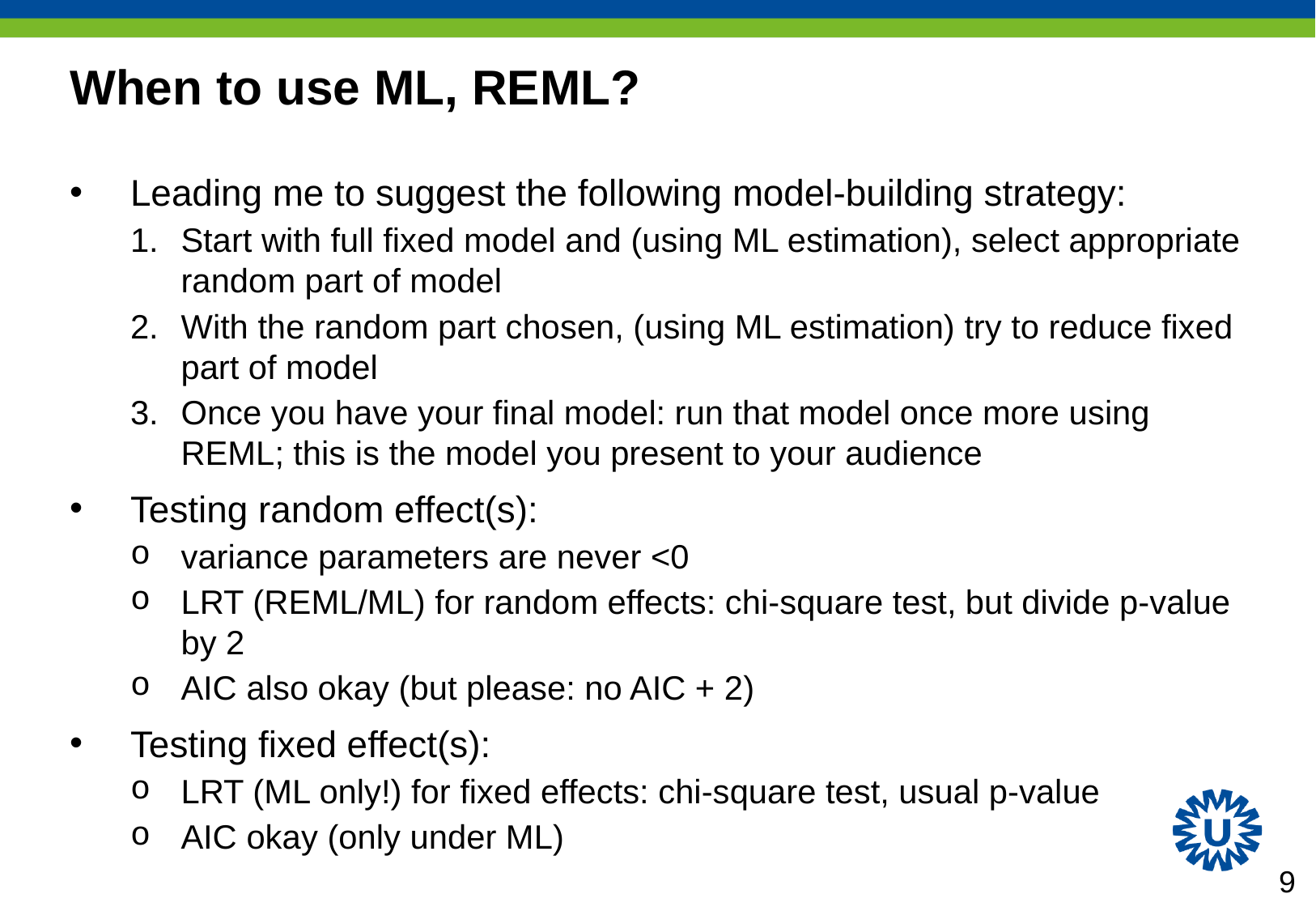

# When to use ML, REML?
Leading me to suggest the following model-building strategy:
Start with full fixed model and (using ML estimation), select appropriate random part of model
With the random part chosen, (using ML estimation) try to reduce fixed part of model
Once you have your final model: run that model once more using REML; this is the model you present to your audience
Testing random effect(s):
variance parameters are never <0
LRT (REML/ML) for random effects: chi-square test, but divide p-value by 2
AIC also okay (but please: no AIC + 2)
Testing fixed effect(s):
LRT (ML only!) for fixed effects: chi-square test, usual p-value
AIC okay (only under ML)
9